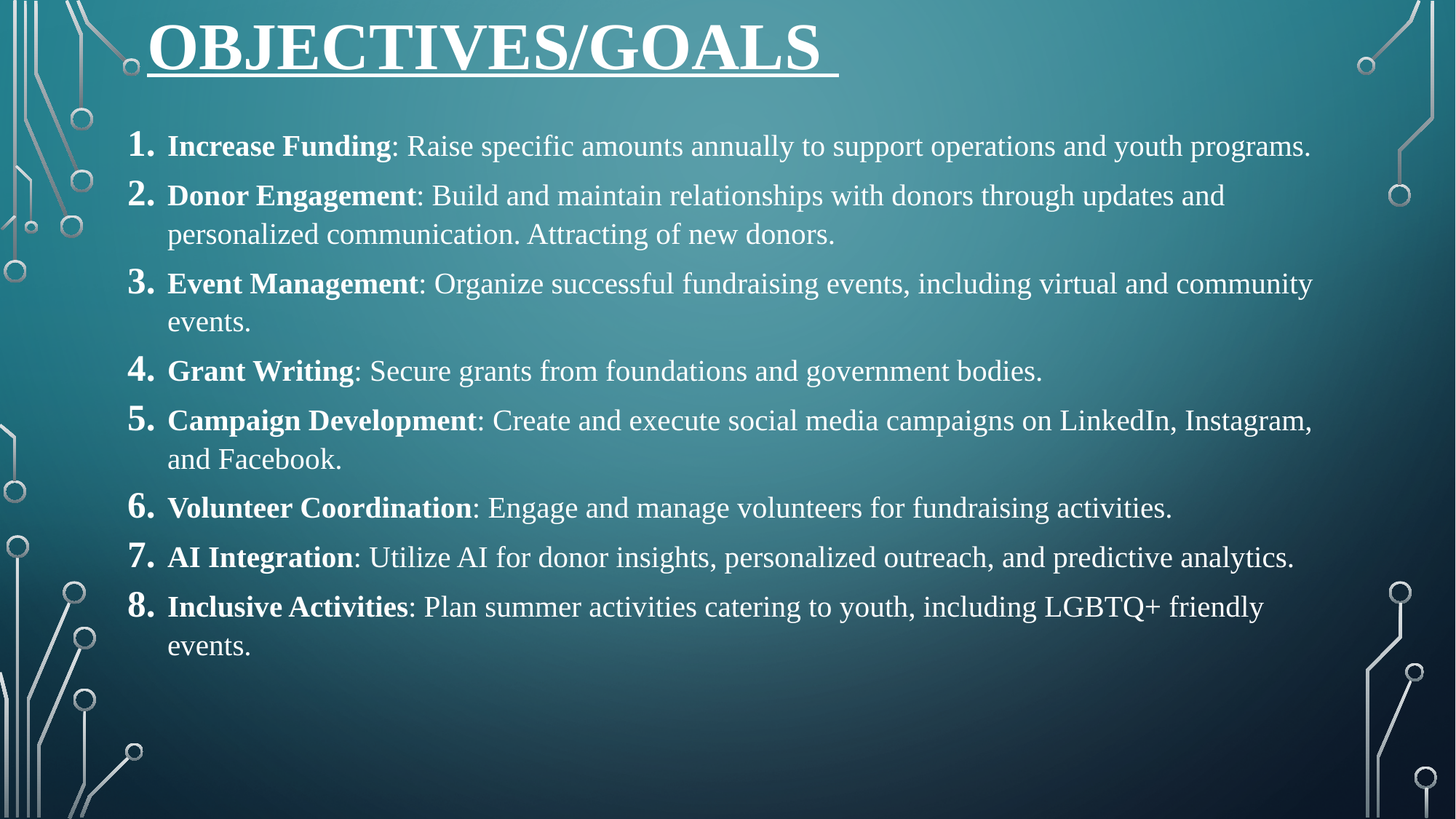

# Objectives/Goals
Increase Funding: Raise specific amounts annually to support operations and youth programs.
Donor Engagement: Build and maintain relationships with donors through updates and personalized communication. Attracting of new donors.
Event Management: Organize successful fundraising events, including virtual and community events.
Grant Writing: Secure grants from foundations and government bodies.
Campaign Development: Create and execute social media campaigns on LinkedIn, Instagram, and Facebook.
Volunteer Coordination: Engage and manage volunteers for fundraising activities.
AI Integration: Utilize AI for donor insights, personalized outreach, and predictive analytics.
Inclusive Activities: Plan summer activities catering to youth, including LGBTQ+ friendly events.